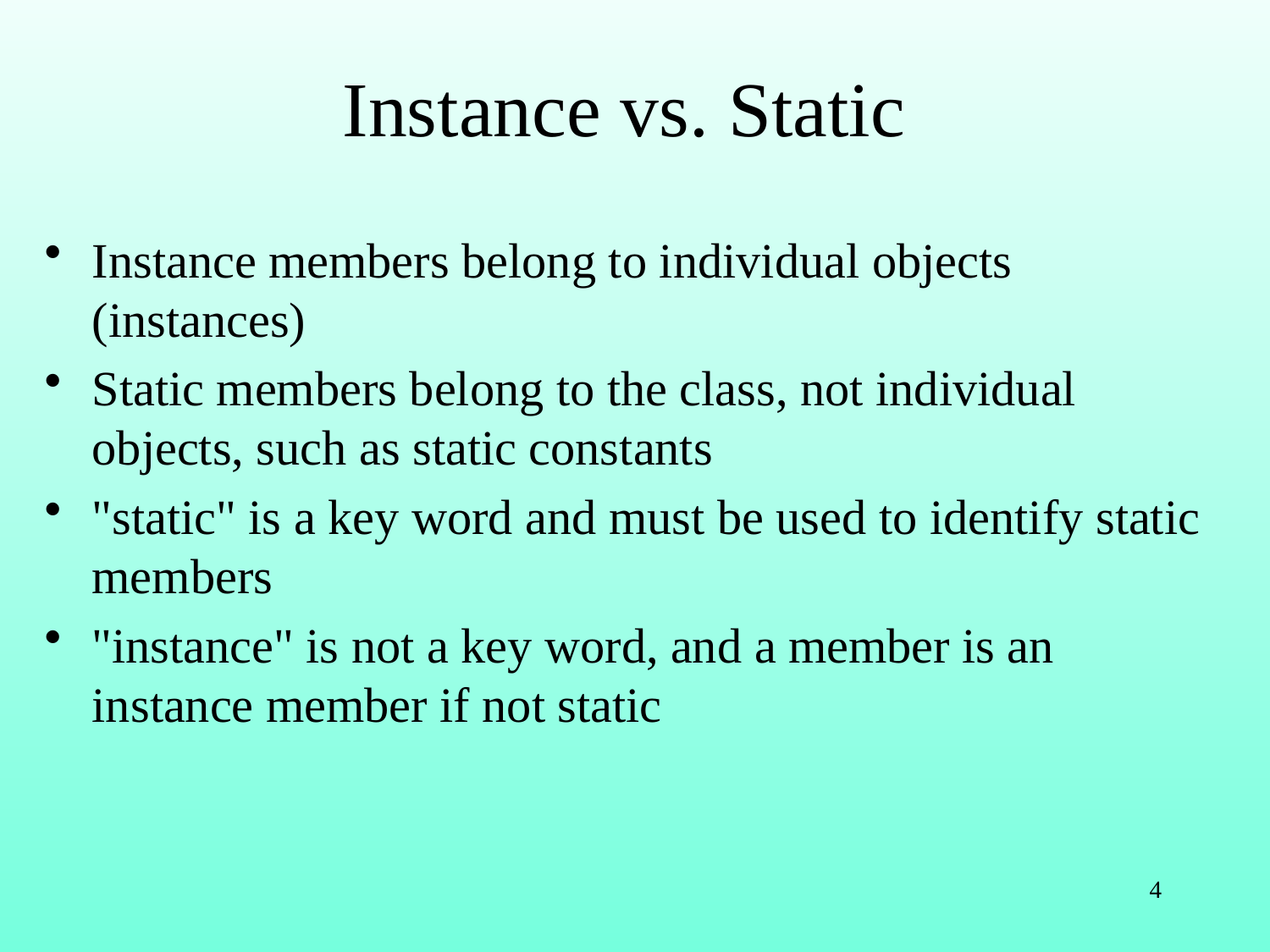

# Instance vs. Static
Instance members belong to individual objects (instances)
Static members belong to the class, not individual objects, such as static constants
"static" is a key word and must be used to identify static members
"instance" is not a key word, and a member is an instance member if not static
4